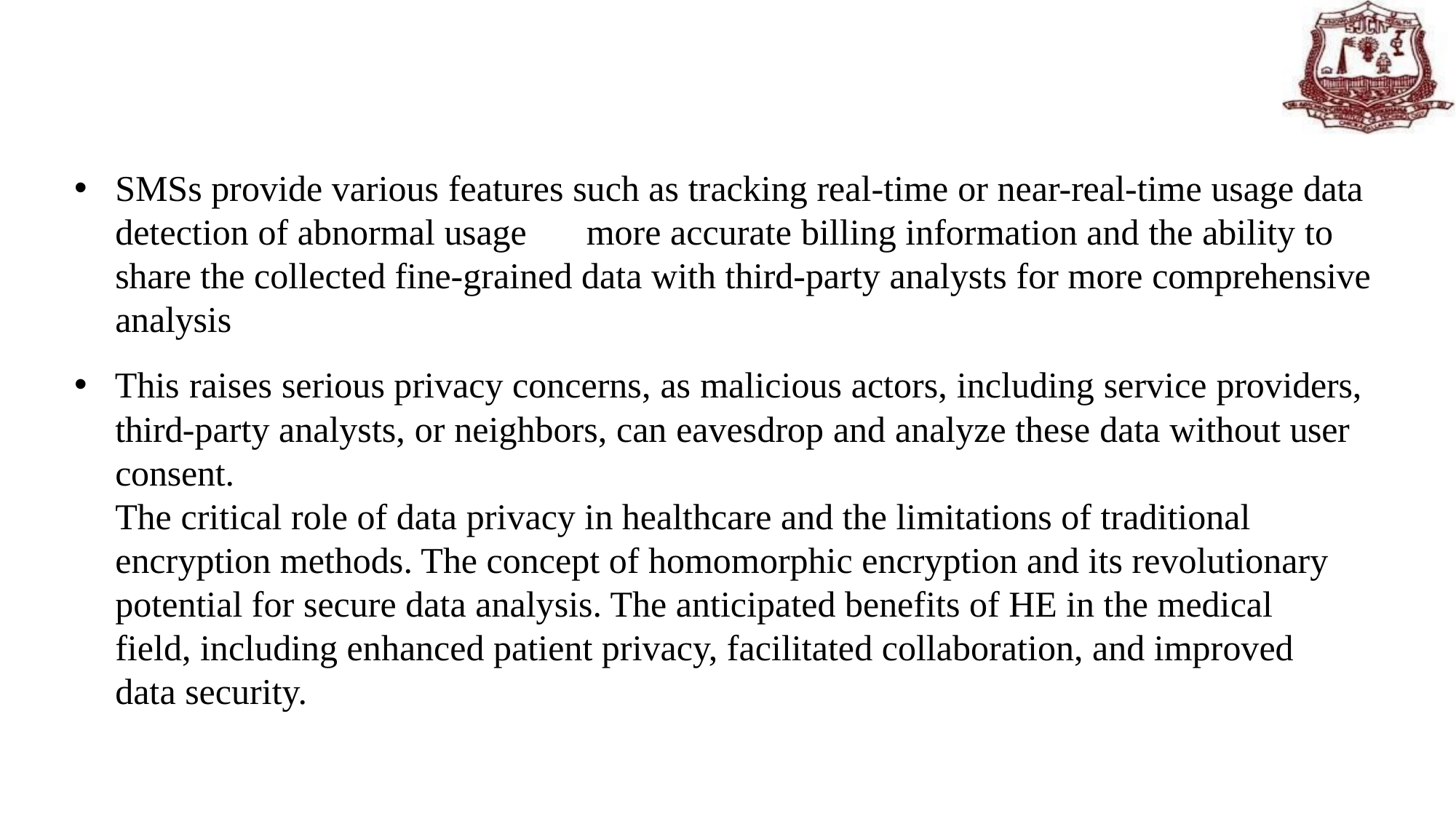

SMSs provide various features such as tracking real-time or near-real-time usage data detection of abnormal usage	more accurate billing information and the ability to share the collected fine-grained data with third-party analysts for more comprehensive analysis
This raises serious privacy concerns, as malicious actors, including service providers,
third-party analysts, or neighbors, can eavesdrop and analyze these data without user consent.
The critical role of data privacy in healthcare and the limitations of traditional encryption methods. The concept of homomorphic encryption and its revolutionary potential for secure data analysis. The anticipated benefits of HE in the medical field, including enhanced patient privacy, facilitated collaboration, and improved data security.